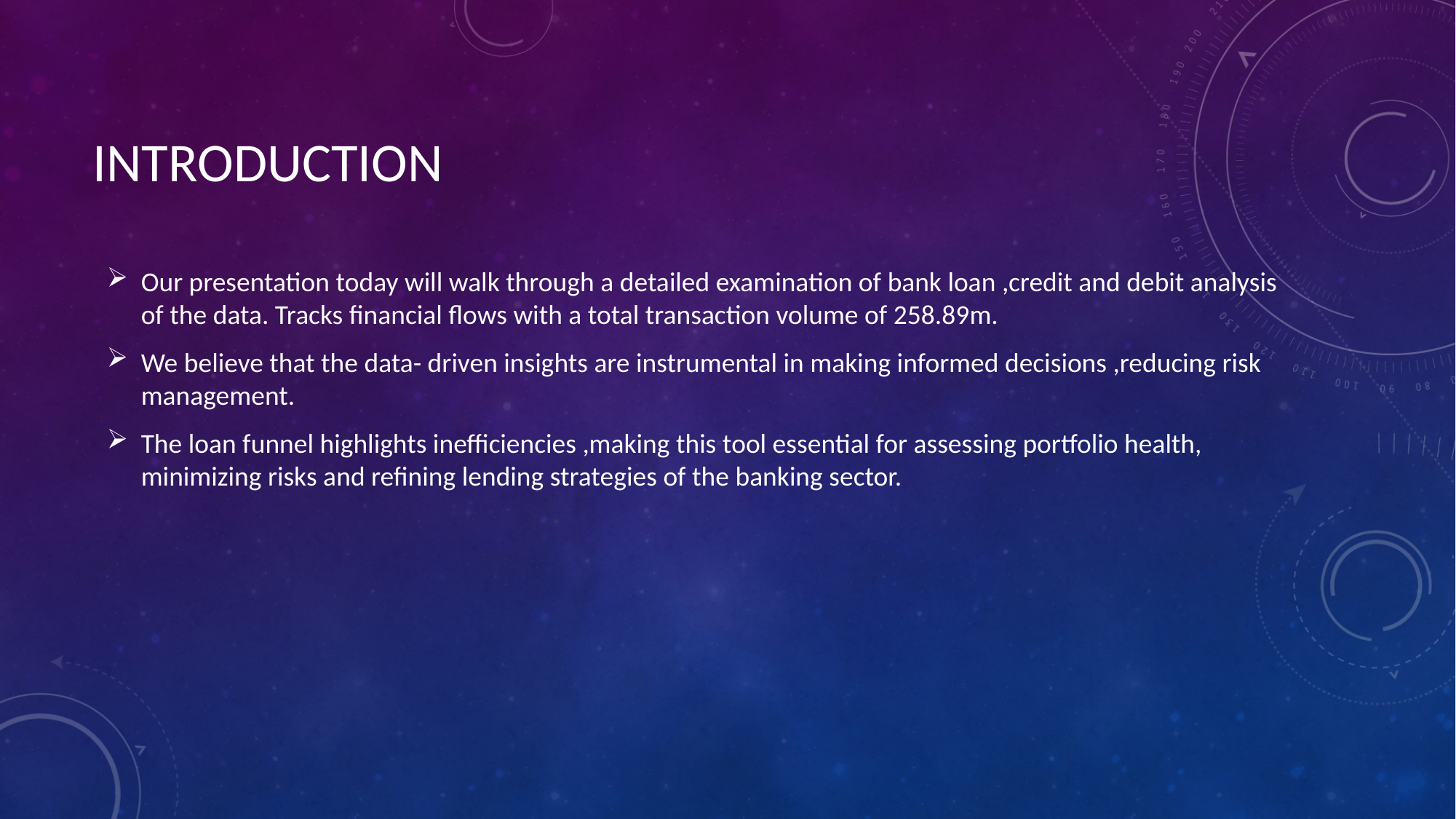

# INTRODUCTION
Our presentation today will walk through a detailed examination of bank loan ,credit and debit analysis of the data. Tracks financial flows with a total transaction volume of 258.89m.
We believe that the data- driven insights are instrumental in making informed decisions ,reducing risk management.
The loan funnel highlights inefficiencies ,making this tool essential for assessing portfolio health, minimizing risks and refining lending strategies of the banking sector.